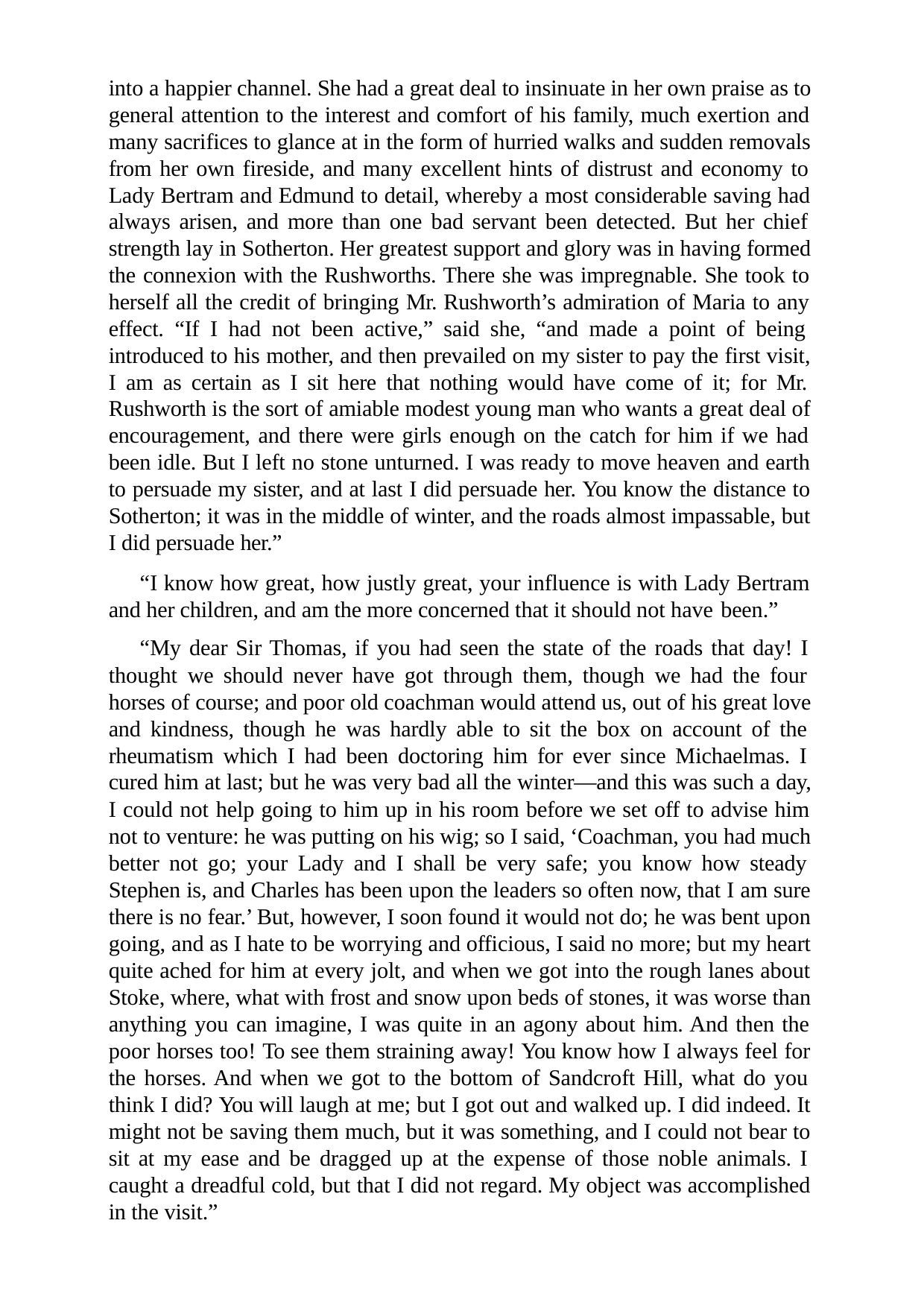

into a happier channel. She had a great deal to insinuate in her own praise as to  general attention to the interest and comfort of his family, much exertion and  many sacrifices to glance at in the form of hurried walks and sudden removals  from her own fireside, and many excellent hints of distrust and economy to  Lady Bertram and Edmund to detail, whereby a most considerable saving had  always arisen, and more than one bad servant been detected. But her chief  strength lay in Sotherton. Her greatest support and glory was in having formed  the connexion with the Rushworths. There she was impregnable. She took to  herself all the credit of bringing Mr. Rushworth’s admiration of Maria to any  effect. “If I had not been active,” said she, “and made a point of being  introduced to his mother, and then prevailed on my sister to pay the first visit,  I am as certain as I sit here that nothing would have come of it; for Mr.  Rushworth is the sort of amiable modest young man who wants a great deal of  encouragement, and there were girls enough on the catch for him if we had  been idle. But I left no stone unturned. I was ready to move heaven and earth  to persuade my sister, and at last I did persuade her. You know the distance to  Sotherton; it was in the middle of winter, and the roads almost impassable, but  I did persuade her.”
“I know how great, how justly great, your influence is with Lady Bertram  and her children, and am the more concerned that it should not have been.”
“My dear Sir Thomas, if you had seen the state of the roads that day! I  thought we should never have got through them, though we had the four  horses of course; and poor old coachman would attend us, out of his great love  and kindness, though he was hardly able to sit the box on account of the  rheumatism which I had been doctoring him for ever since Michaelmas. I  cured him at last; but he was very bad all the winter—and this was such a day,  I could not help going to him up in his room before we set off to advise him  not to venture: he was putting on his wig; so I said, ‘Coachman, you had much  better not go; your Lady and I shall be very safe; you know how steady  Stephen is, and Charles has been upon the leaders so often now, that I am sure  there is no fear.’ But, however, I soon found it would not do; he was bent upon  going, and as I hate to be worrying and officious, I said no more; but my heart  quite ached for him at every jolt, and when we got into the rough lanes about  Stoke, where, what with frost and snow upon beds of stones, it was worse than  anything you can imagine, I was quite in an agony about him. And then the  poor horses too! To see them straining away! You know how I always feel for  the horses. And when we got to the bottom of Sandcroft Hill, what do you  think I did? You will laugh at me; but I got out and walked up. I did indeed. It  might not be saving them much, but it was something, and I could not bear to  sit at my ease and be dragged up at the expense of those noble animals. I  caught a dreadful cold, but that I did not regard. My object was accomplished  in the visit.”